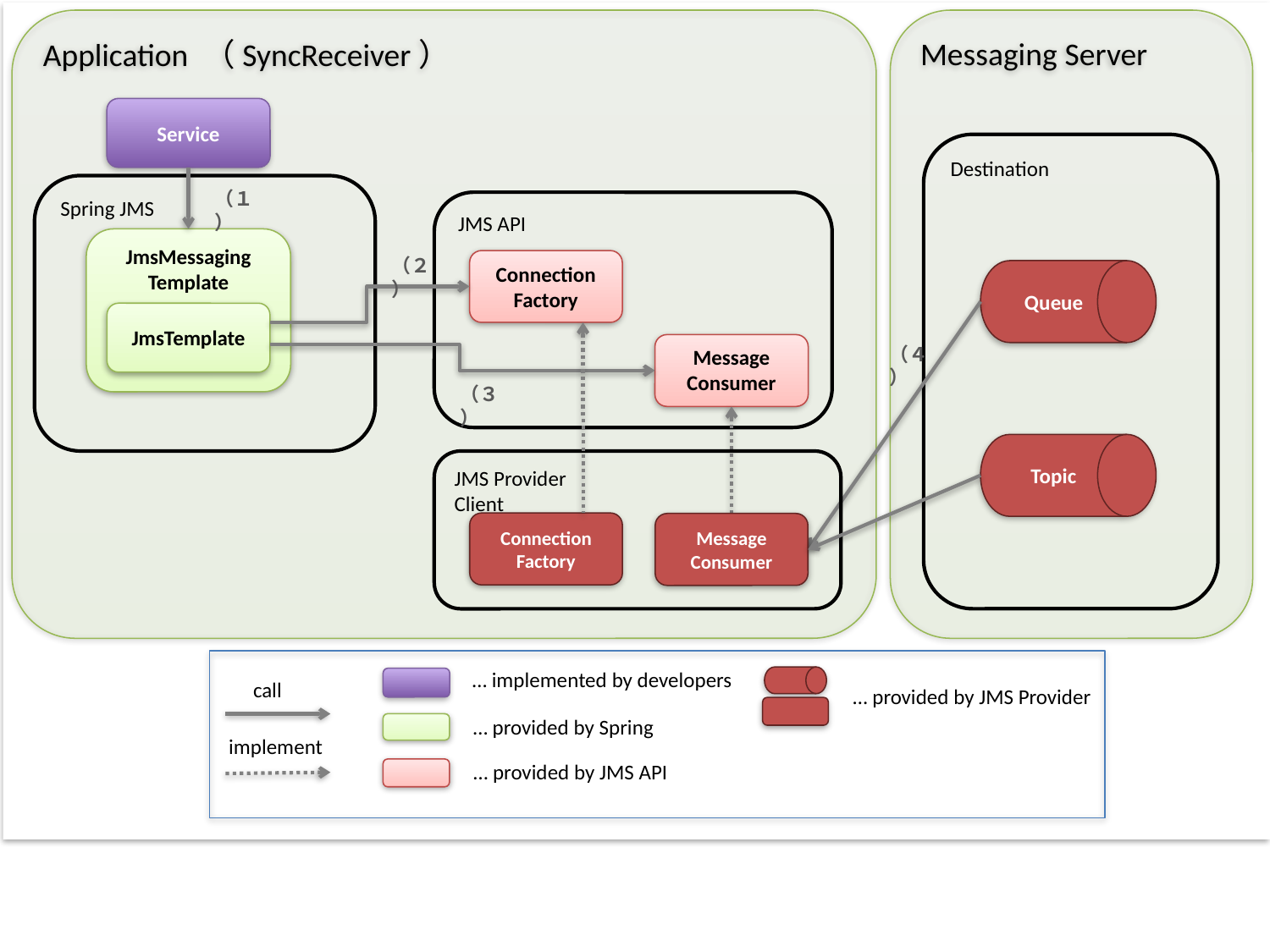

Application （SyncReceiver）
Messaging Server
Service
Destination
Spring JMS
（１）
JMS API
JmsMessaging
Template
（２）
Connection
Factory
Queue
JmsTemplate
Message
Consumer
（４）
（３）
Topic
JMS Provider
Client
Connection
Factory
Message
Consumer

… implemented by developers

call
… provided by JMS Provider

… provided by Spring

implement
… provided by JMS API